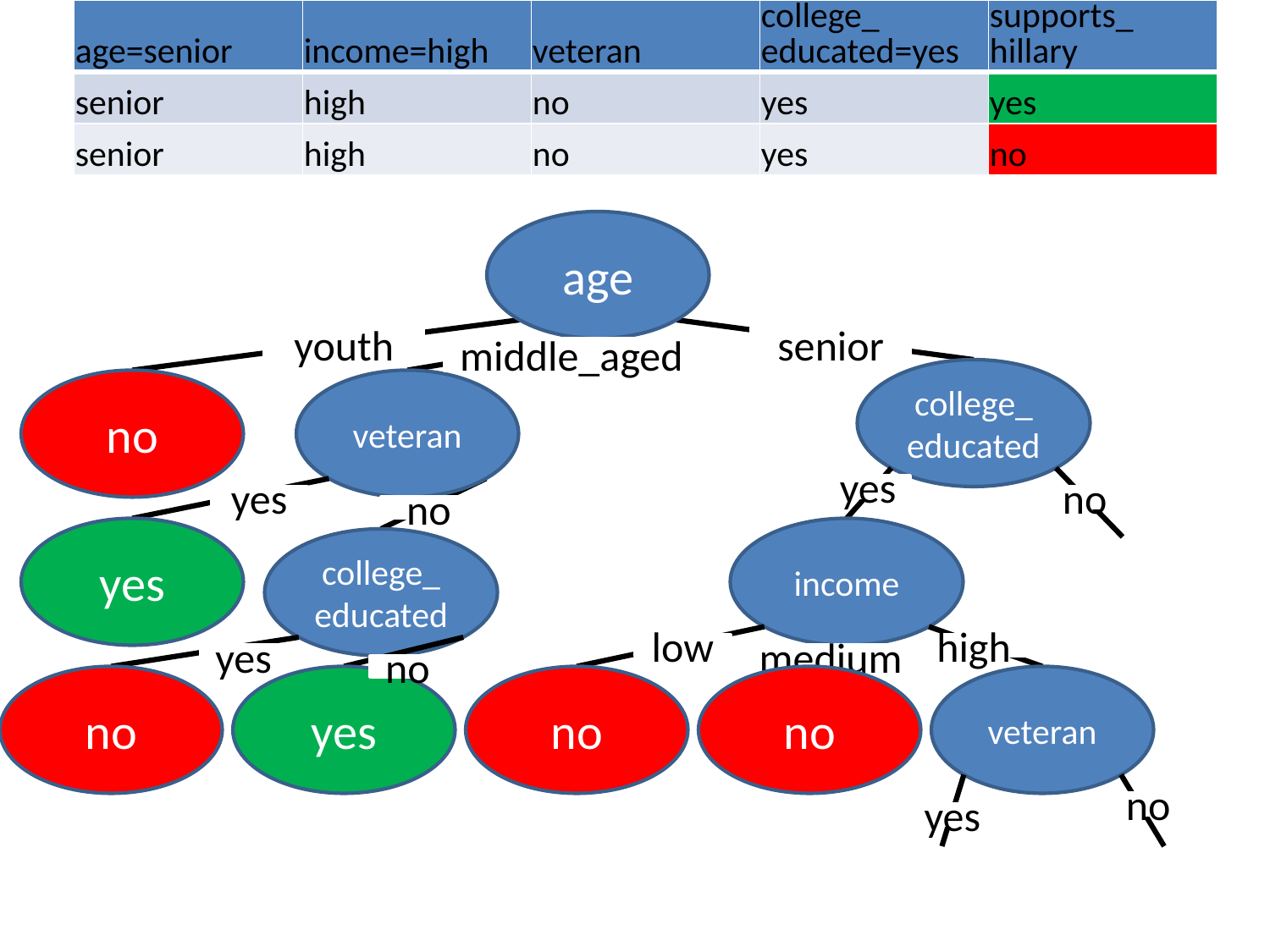

| age=senior | income=high | veteran | college\_ educated=yes | supports\_ hillary |
| --- | --- | --- | --- | --- |
| senior | high | no | yes | yes |
| senior | high | no | yes | no |
age
youth
middle_aged
no
veteran
yes
no
yes
college_
educated
yes

senior
college_
educated
yes
no
income
low
high
medium
no
no
yes
no
no
veteran
no
yes